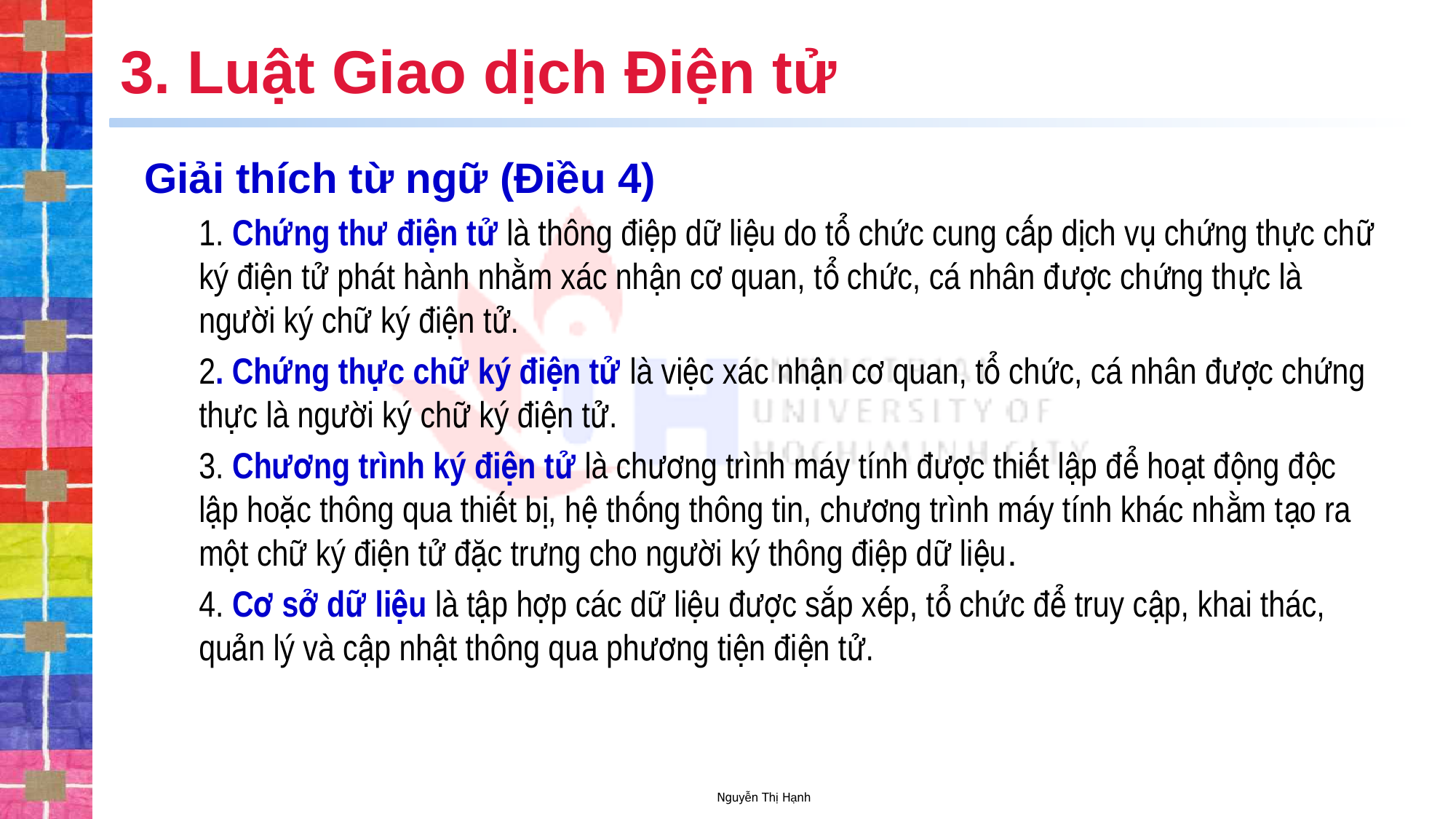

# 3. Luật Giao dịch Điện tử
Giải thích từ ngữ (Điều 4)
1. Chứng thư điện tử là thông điệp dữ liệu do tổ chức cung cấp dịch vụ chứng thực chữ ký điện tử phát hành nhằm xác nhận cơ quan, tổ chức, cá nhân được chứng thực là người ký chữ ký điện tử.
2. Chứng thực chữ ký điện tử là việc xác nhận cơ quan, tổ chức, cá nhân được chứng thực là người ký chữ ký điện tử.
3. Chương trình ký điện tử là chương trình máy tính được thiết lập để hoạt động độc lập hoặc thông qua thiết bị, hệ thống thông tin, chương trình máy tính khác nhằm tạo ra một chữ ký điện tử đặc trưng cho người ký thông điệp dữ liệu.
4. Cơ sở dữ liệu là tập hợp các dữ liệu được sắp xếp, tổ chức để truy cập, khai thác, quản lý và cập nhật thông qua phương tiện điện tử.

Nguyễn Thị Hạnh